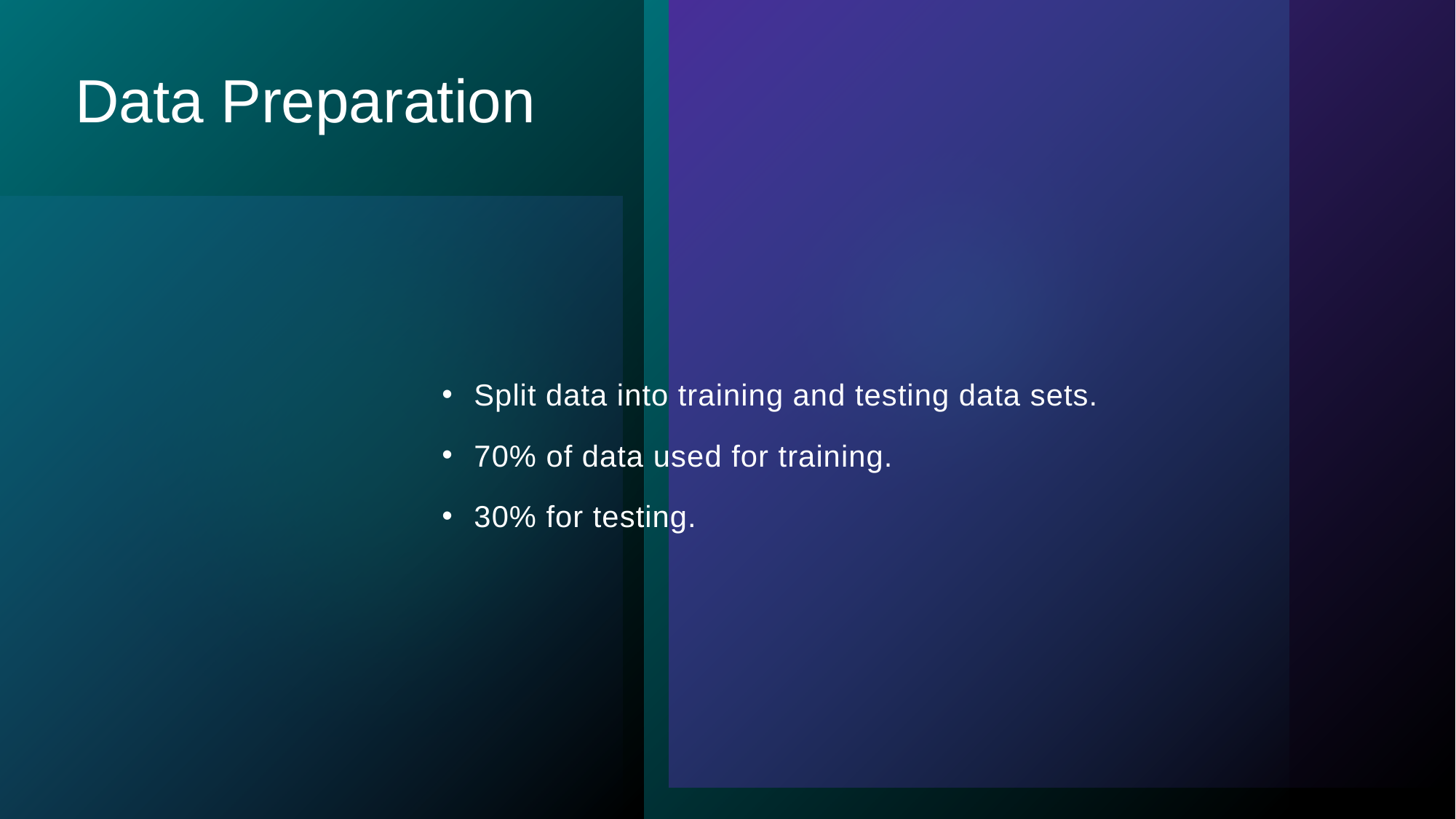

# Data Preparation
Split data into training and testing data sets.
70% of data used for training.
30% for testing.